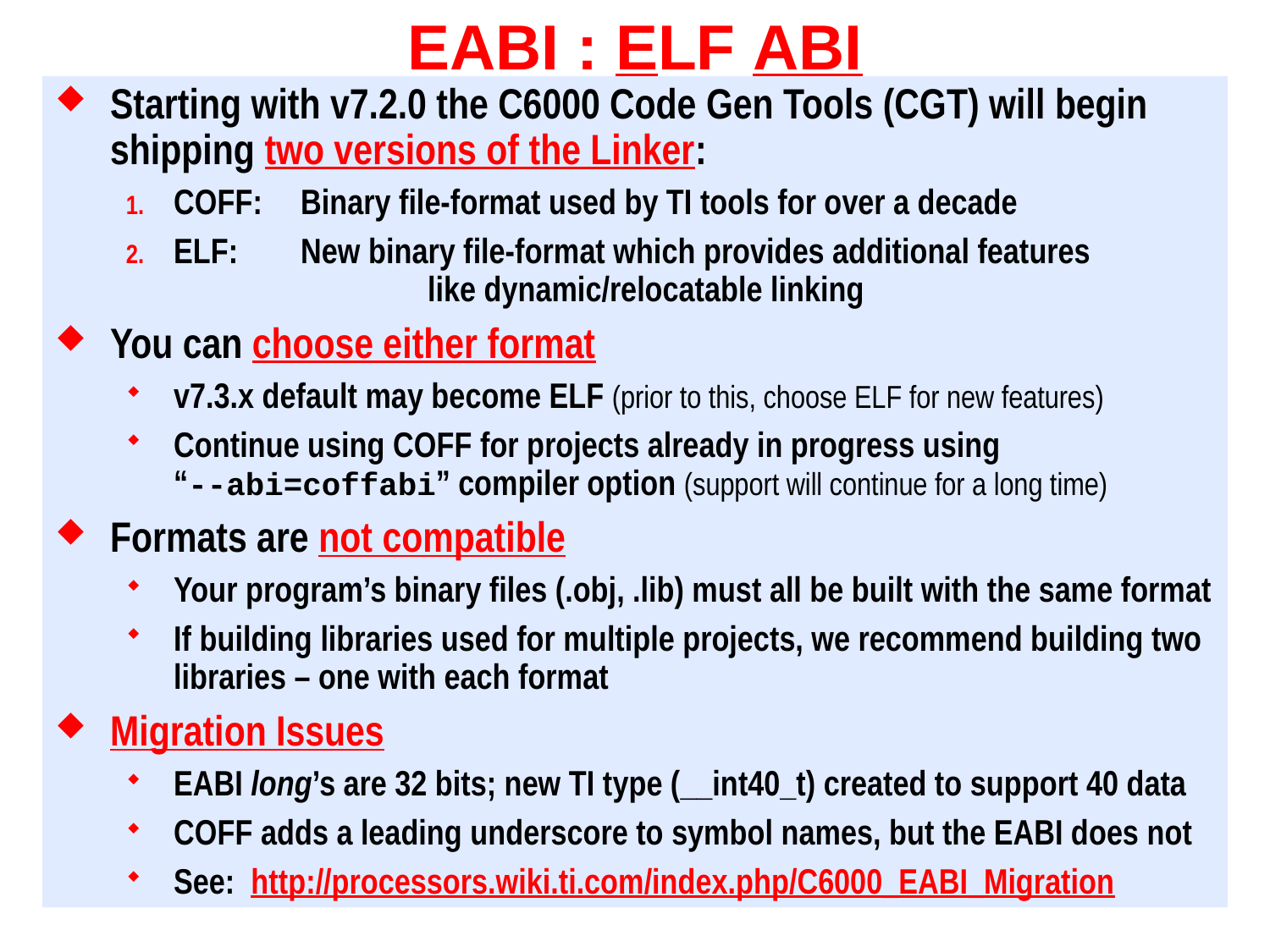

# EABI : ELF ABI
Starting with v7.2.0 the C6000 Code Gen Tools (CGT) will begin shipping two versions of the Linker:
COFF:	Binary file-format used by TI tools for over a decade
ELF:	New binary file-format which provides additional features
		like dynamic/relocatable linking
You can choose either format
v7.3.x default may become ELF (prior to this, choose ELF for new features)
Continue using COFF for projects already in progress using
“--abi=coffabi” compiler option (support will continue for a long time)
Formats are not compatible
Your program’s binary files (.obj, .lib) must all be built with the same format
If building libraries used for multiple projects, we recommend building two libraries – one with each format
Migration Issues
EABI long’s are 32 bits; new TI type (__int40_t) created to support 40 data
COFF adds a leading underscore to symbol names, but the EABI does not
See:  http://processors.wiki.ti.com/index.php/C6000_EABI_Migration